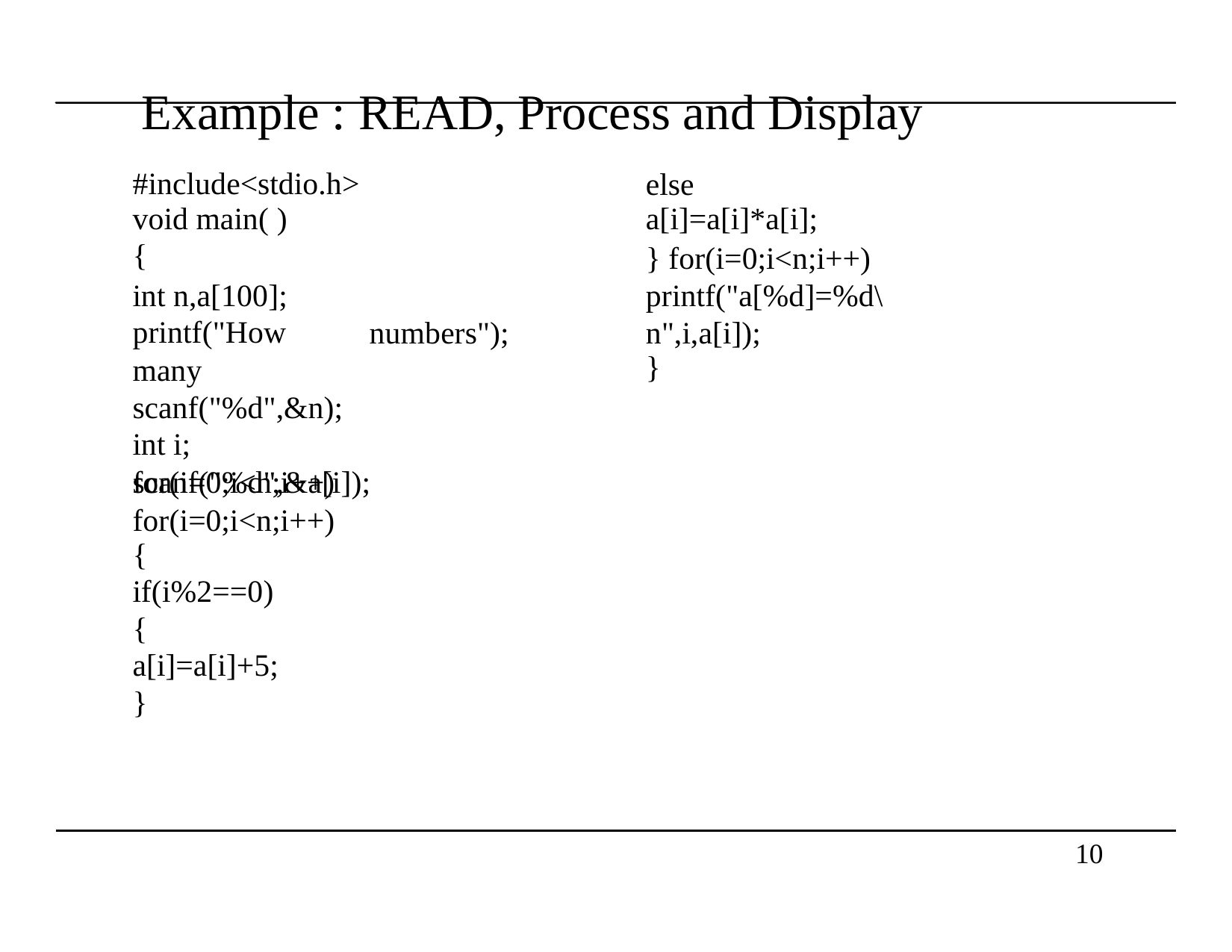

Example : READ,
Process and Display

#include<stdio.h>
void main( )
{
int n,a[100]; printf("How many scanf("%d",&n); int i; for(i=0;i<n;i++)
else
a[i]=a[i]*a[i];
} for(i=0;i<n;i++) printf("a[%d]=%d\n",i,a[i]);
}
numbers");
scanf("%d",&a[i]);
for(i=0;i<n;i++)
{
if(i%2==0)
{
a[i]=a[i]+5;
}

10